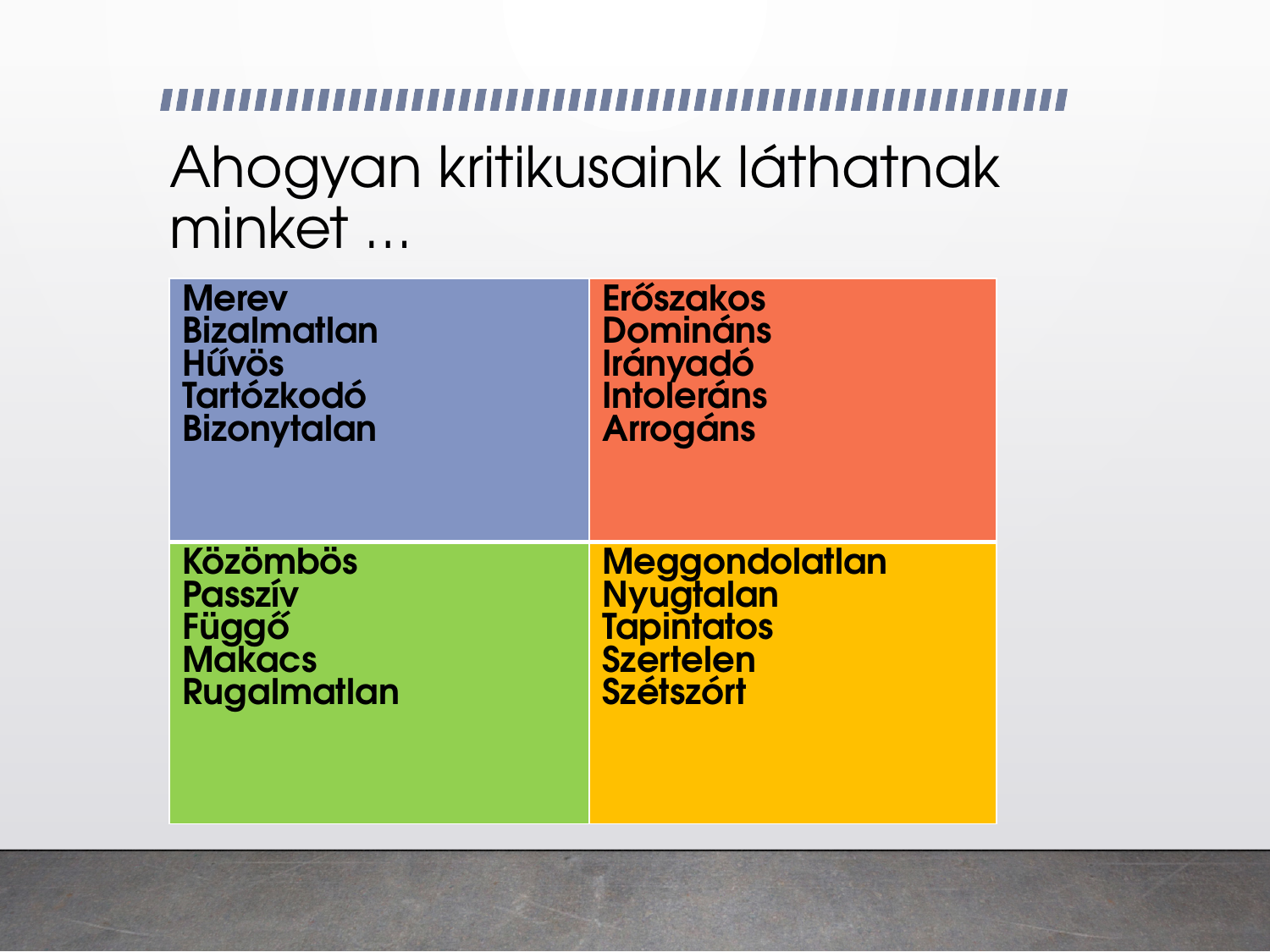

# Ahogyan kritikusaink láthatnak minket …
| Merev Bizalmatlan Hűvös Tartózkodó Bizonytalan | Erőszakos Domináns Irányadó Intoleráns Arrogáns |
| --- | --- |
| Közömbös Passzív Függő Makacs Rugalmatlan | Meggondolatlan Nyugtalan Tapintatos Szertelen Szétszórt |